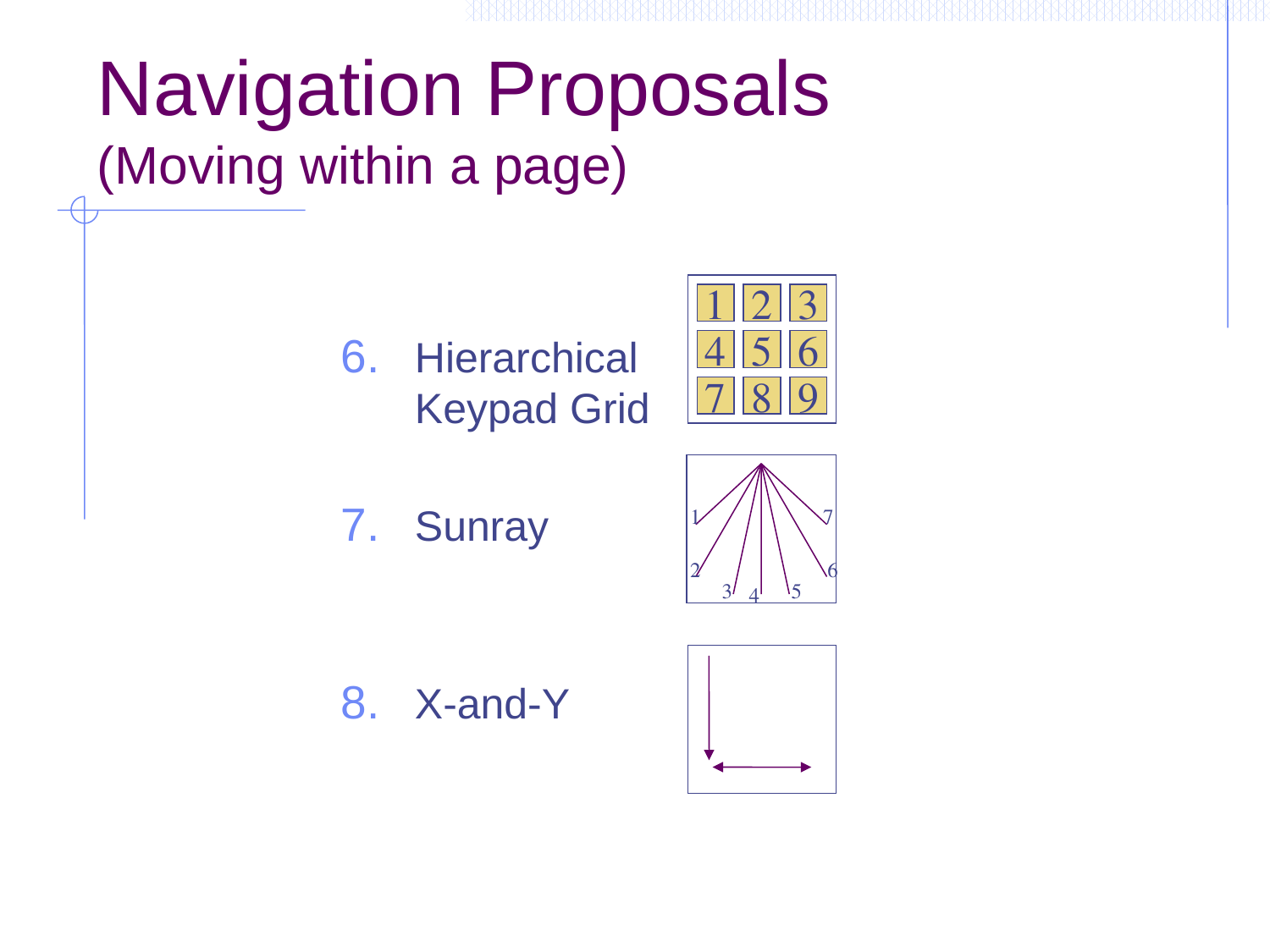

# Navigation Proposals (Moving within a page)

Hierarchical
Keypad Grid

Sunray

X-and-Y

1
2

3

4

5

6

7

8

9

1
7
2
6
3
5
4